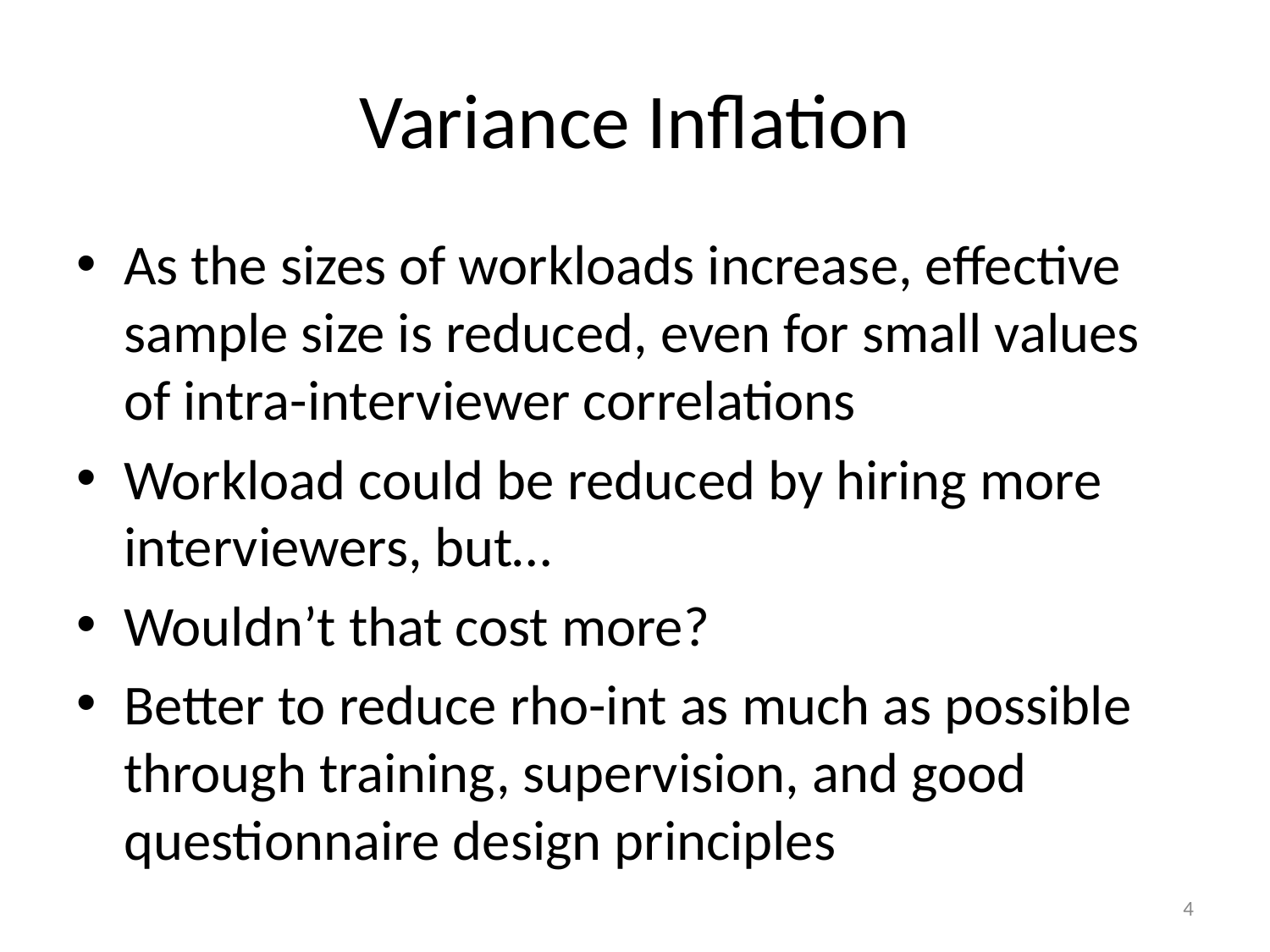

# Variance Inflation
As the sizes of workloads increase, effective sample size is reduced, even for small values of intra-interviewer correlations
Workload could be reduced by hiring more interviewers, but…
Wouldn’t that cost more?
Better to reduce rho-int as much as possible through training, supervision, and good questionnaire design principles
4